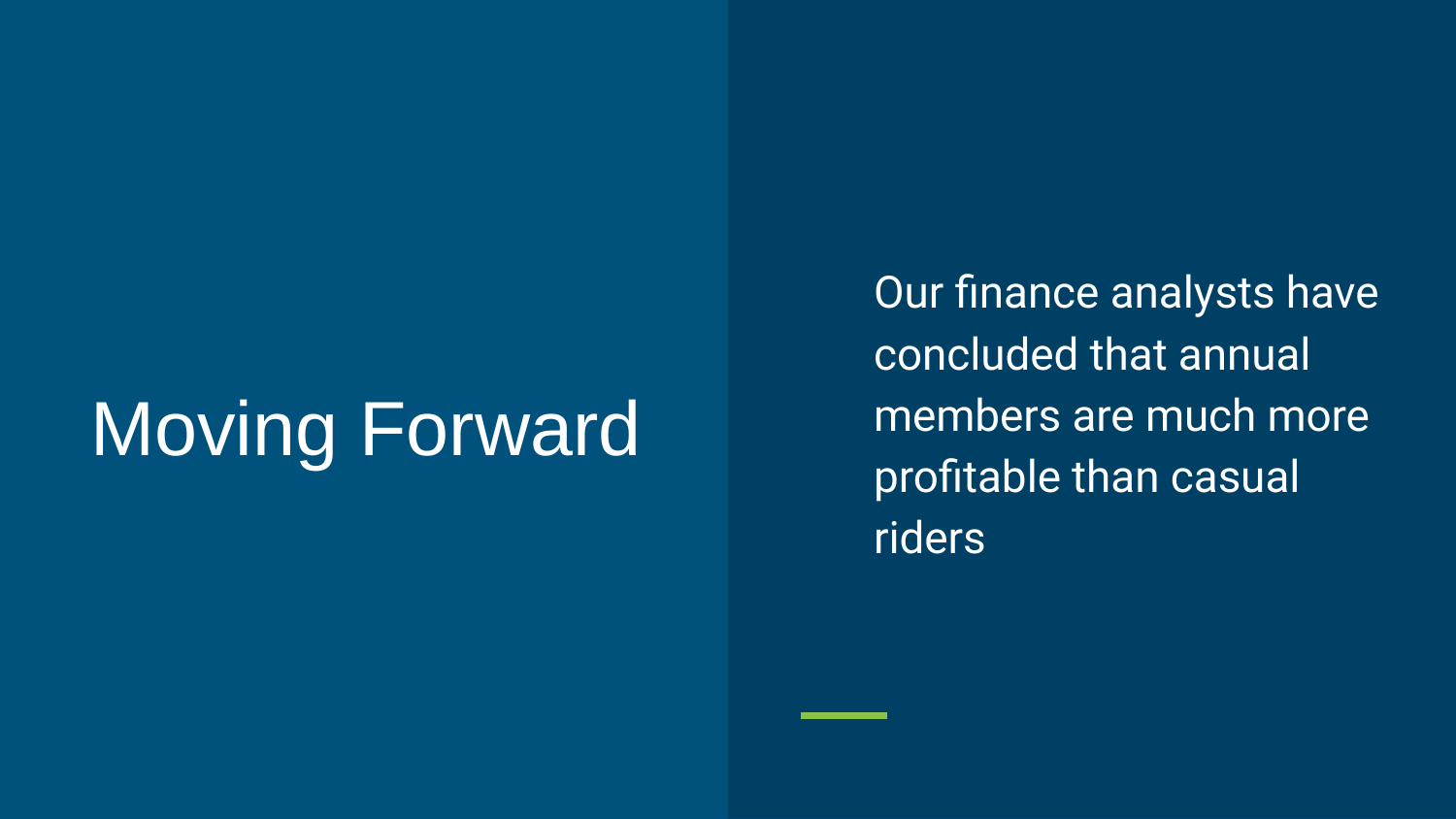

Our finance analysts have concluded that annual members are much more profitable than casual riders
# Moving Forward